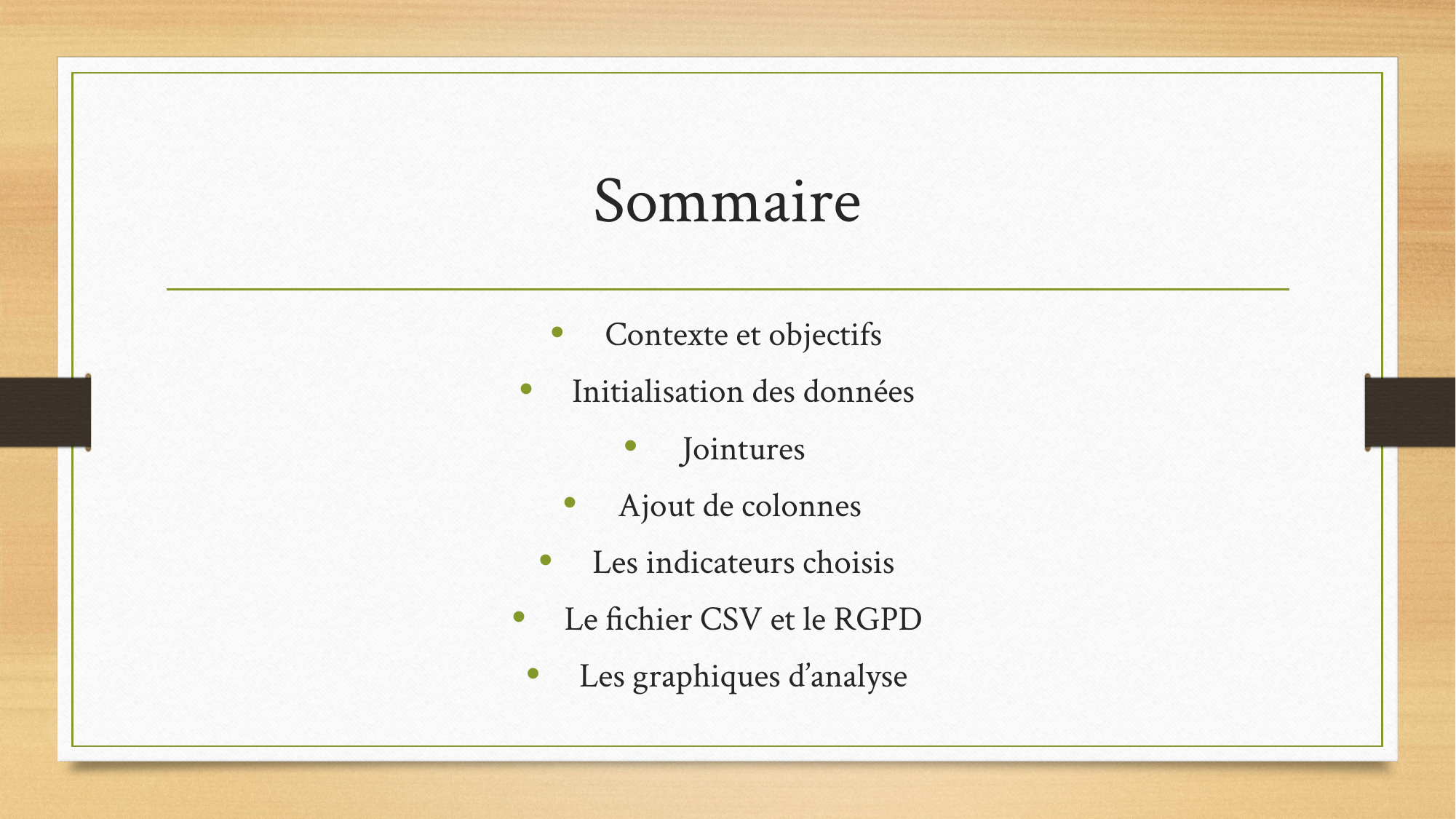

# Sommaire
Contexte et objectifs
Initialisation des données
Jointures
Ajout de colonnes
Les indicateurs choisis
Le fichier CSV et le RGPD
Les graphiques d’analyse